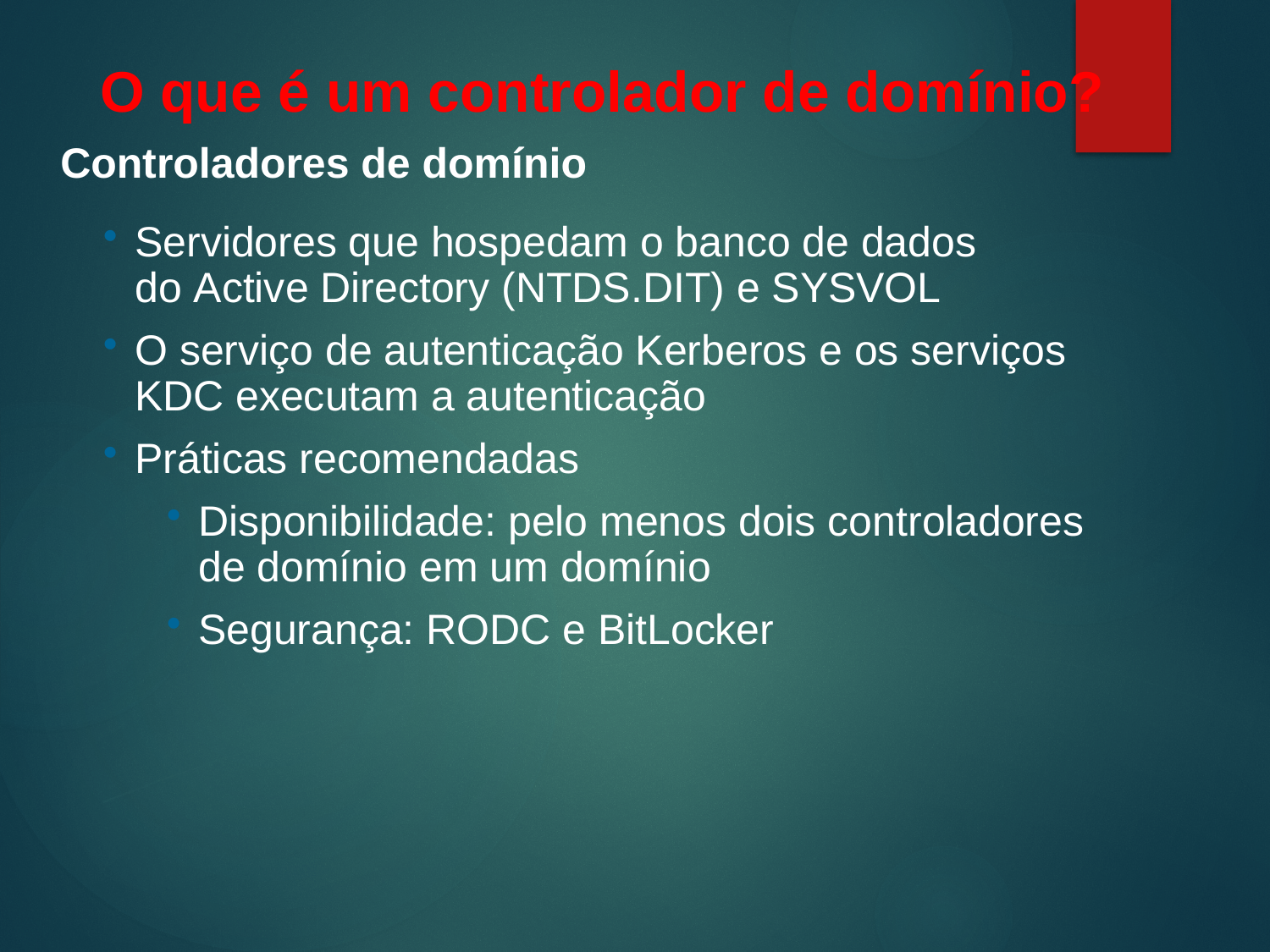

O que é um controlador de domínio?
Controladores de domínio

Servidores que hospedam o banco de dados do Active Directory (NTDS.DIT) e SYSVOL
O serviço de autenticação Kerberos e os serviços KDC executam a autenticação
Práticas recomendadas
Disponibilidade: pelo menos dois controladores de domínio em um domínio
Segurança: RODC e BitLocker